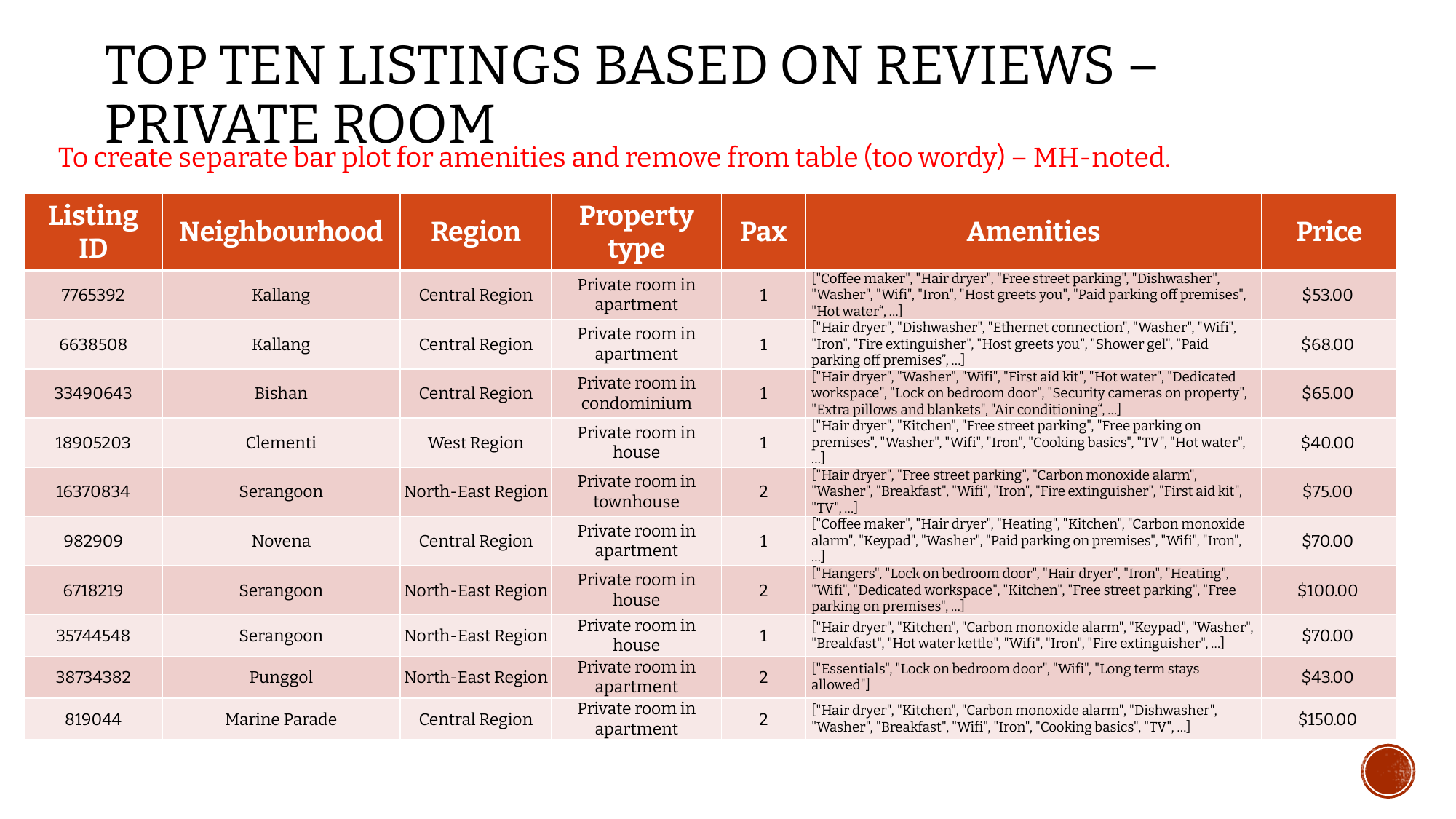

Top Ten listings based on Reviews – PRIVATE ROOM
To create separate bar plot for amenities and remove from table (too wordy) – MH-noted.
| Listing ID | Neighbourhood | Region | Property type | Pax | Amenities | Price |
| --- | --- | --- | --- | --- | --- | --- |
| 7765392 | Kallang | Central Region | Private room in apartment | 1 | ["Coffee maker", "Hair dryer", "Free street parking", "Dishwasher", "Washer", "Wifi", "Iron", "Host greets you", "Paid parking off premises", "Hot water“, …] | $53.00 |
| 6638508 | Kallang | Central Region | Private room in apartment | 1 | ["Hair dryer", "Dishwasher", "Ethernet connection", "Washer", "Wifi", "Iron", "Fire extinguisher", "Host greets you", "Shower gel", "Paid parking off premises”, …] | $68.00 |
| 33490643 | Bishan | Central Region | Private room in condominium | 1 | ["Hair dryer", "Washer", "Wifi", "First aid kit", "Hot water", "Dedicated workspace", "Lock on bedroom door", "Security cameras on property", "Extra pillows and blankets", "Air conditioning“, …] | $65.00 |
| 18905203 | Clementi | West Region | Private room in house | 1 | ["Hair dryer", "Kitchen", "Free street parking", "Free parking on premises", "Washer", "Wifi", "Iron", "Cooking basics", "TV", "Hot water", …] | $40.00 |
| 16370834 | Serangoon | North-East Region | Private room in townhouse | 2 | ["Hair dryer", "Free street parking", "Carbon monoxide alarm", "Washer", "Breakfast", "Wifi", "Iron", "Fire extinguisher", "First aid kit", "TV", …] | $75.00 |
| 982909 | Novena | Central Region | Private room in apartment | 1 | ["Coffee maker", "Hair dryer", "Heating", "Kitchen", "Carbon monoxide alarm", "Keypad", "Washer", "Paid parking on premises", "Wifi", "Iron", …] | $70.00 |
| 6718219 | Serangoon | North-East Region | Private room in house | 2 | ["Hangers", "Lock on bedroom door", "Hair dryer", "Iron", "Heating", "Wifi", "Dedicated workspace", "Kitchen", "Free street parking", "Free parking on premises", …] | $100.00 |
| 35744548 | Serangoon | North-East Region | Private room in house | 1 | ["Hair dryer", "Kitchen", "Carbon monoxide alarm", "Keypad", "Washer", "Breakfast", "Hot water kettle", "Wifi", "Iron", "Fire extinguisher", …] | $70.00 |
| 38734382 | Punggol | North-East Region | Private room in apartment | 2 | ["Essentials", "Lock on bedroom door", "Wifi", "Long term stays allowed"] | $43.00 |
| 819044 | Marine Parade | Central Region | Private room in apartment | 2 | ["Hair dryer", "Kitchen", "Carbon monoxide alarm", "Dishwasher", "Washer", "Breakfast", "Wifi", "Iron", "Cooking basics", "TV", …] | $150.00 |